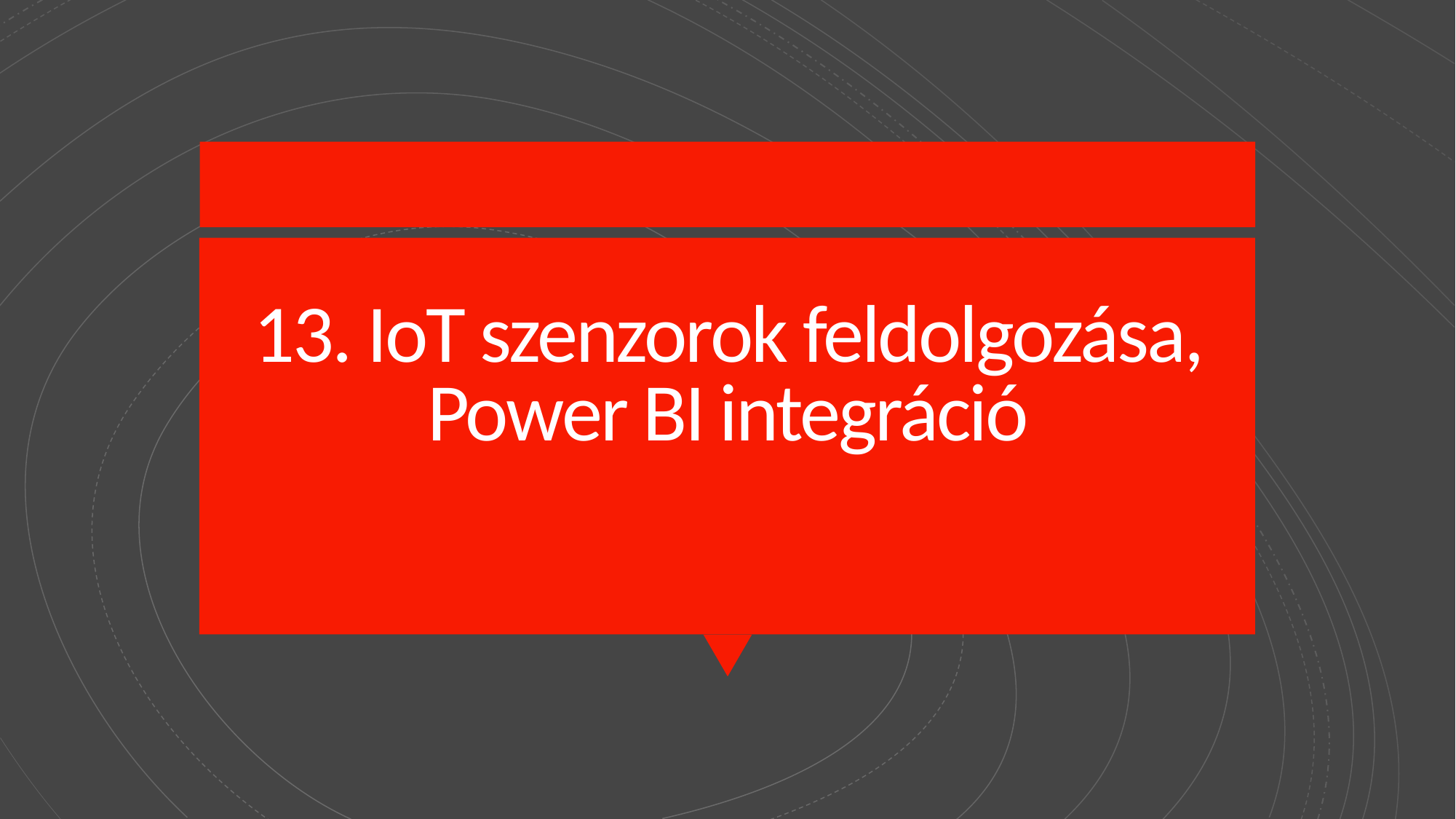

# 13. IoT szenzorok feldolgozása, Power BI integráció